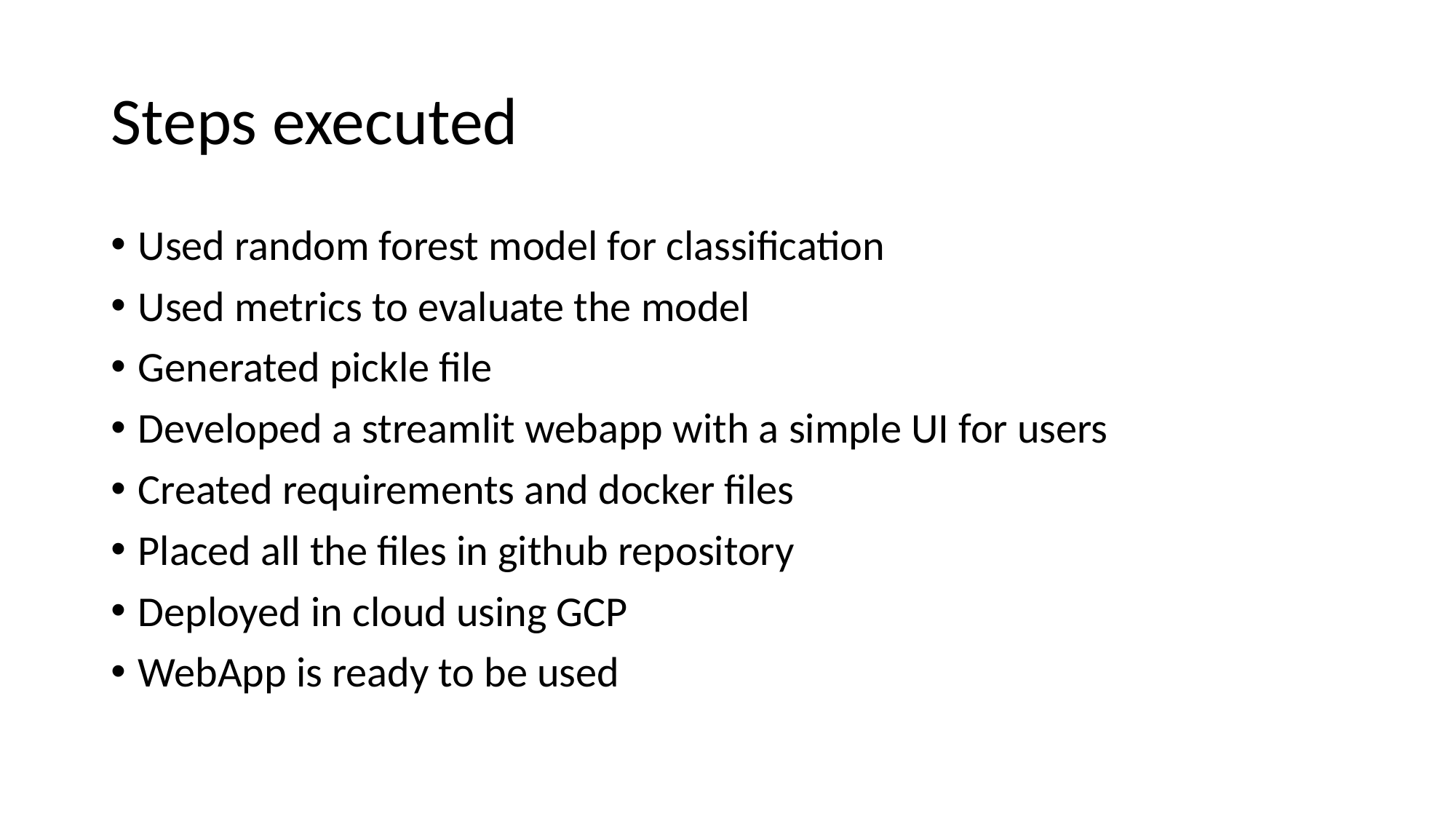

# Steps executed
Used random forest model for classification
Used metrics to evaluate the model
Generated pickle file
Developed a streamlit webapp with a simple UI for users
Created requirements and docker files
Placed all the files in github repository
Deployed in cloud using GCP
WebApp is ready to be used